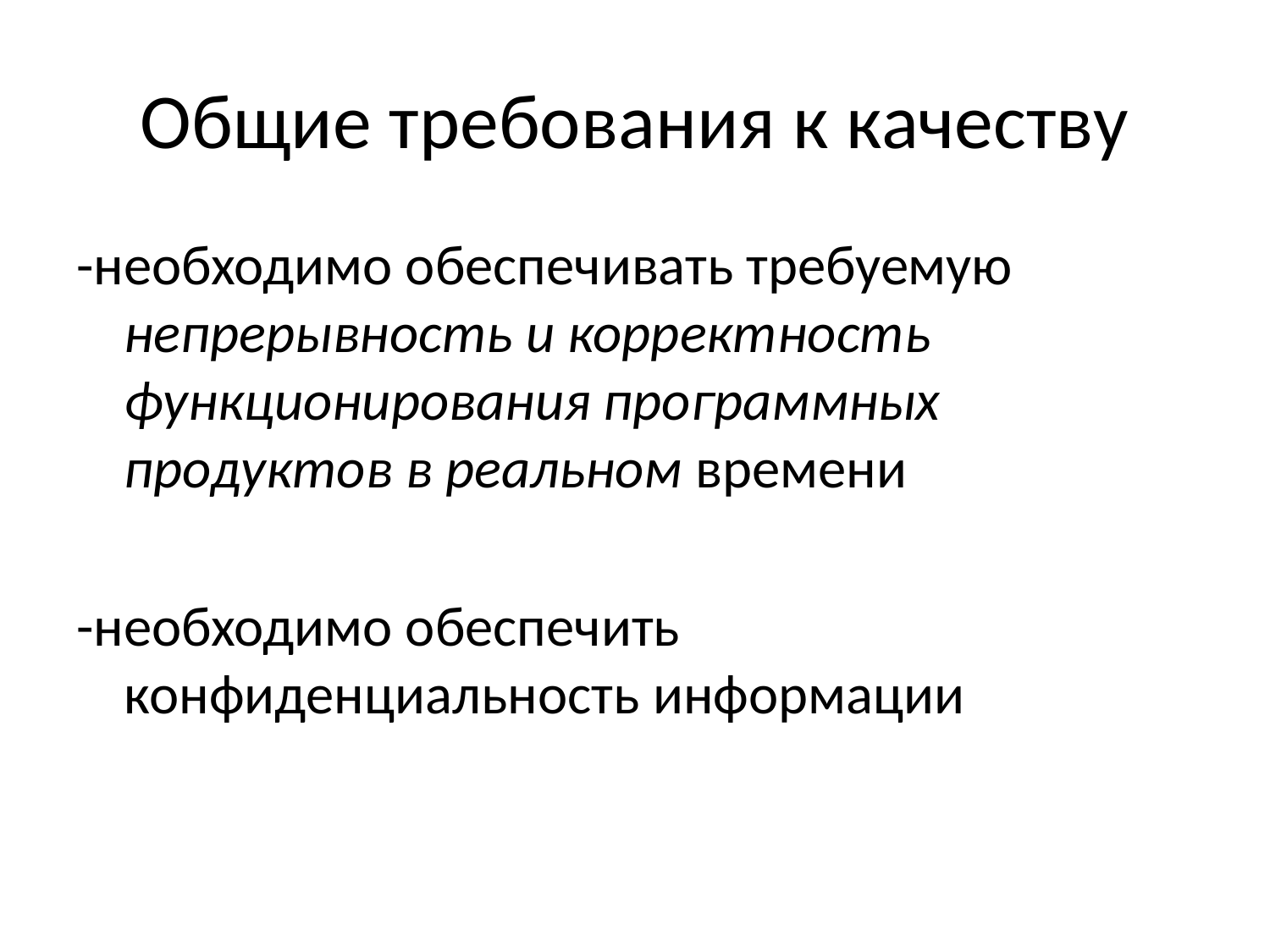

# Общие требования к качеству
-необходимо обеспечивать требуемую непрерывность и корректность функционирования программных продуктов в реальном времени

-необходимо обеспечить конфиденциальность информации